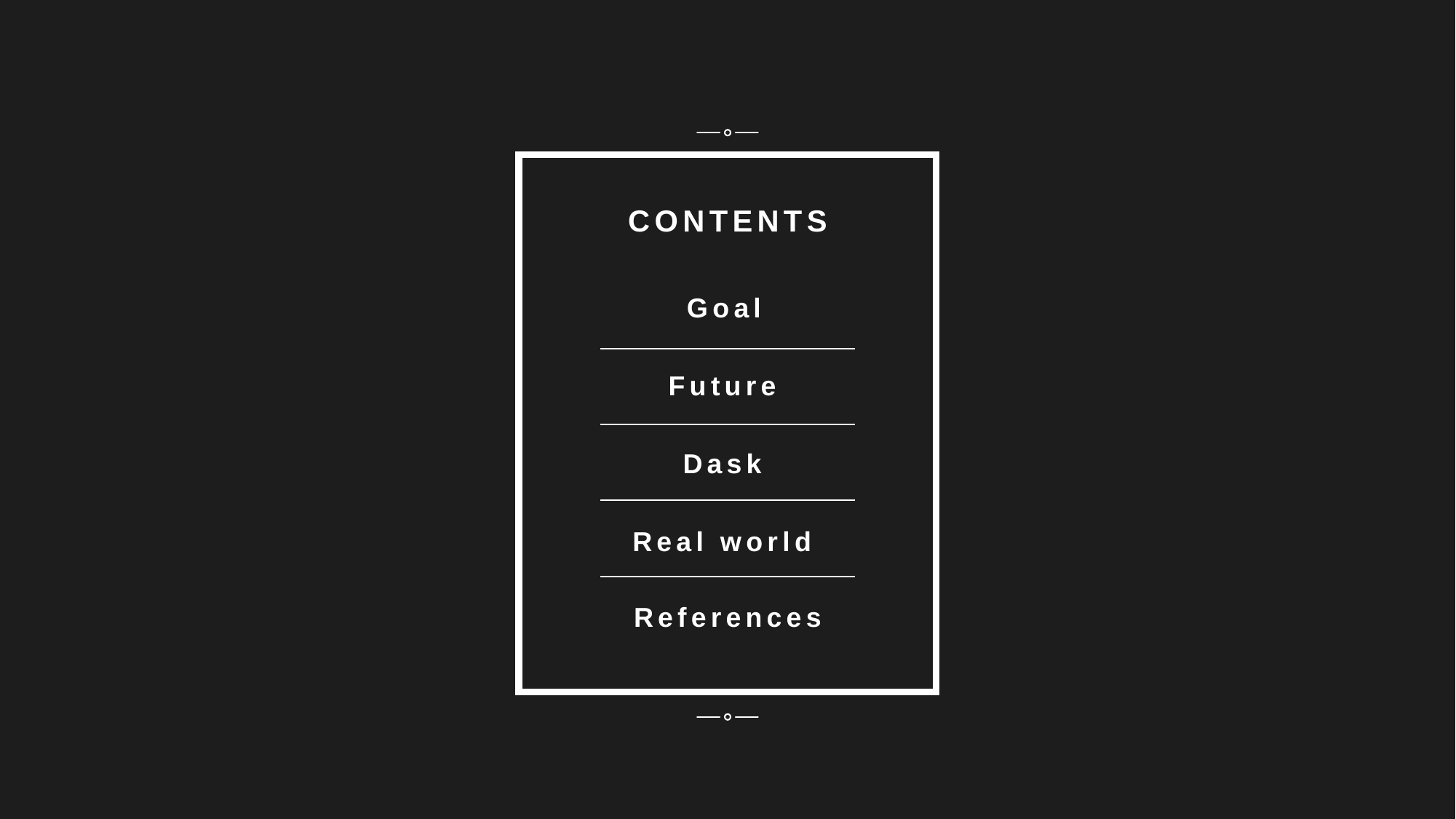

CONTENTS
Goal
Future
Dask
Real world
References